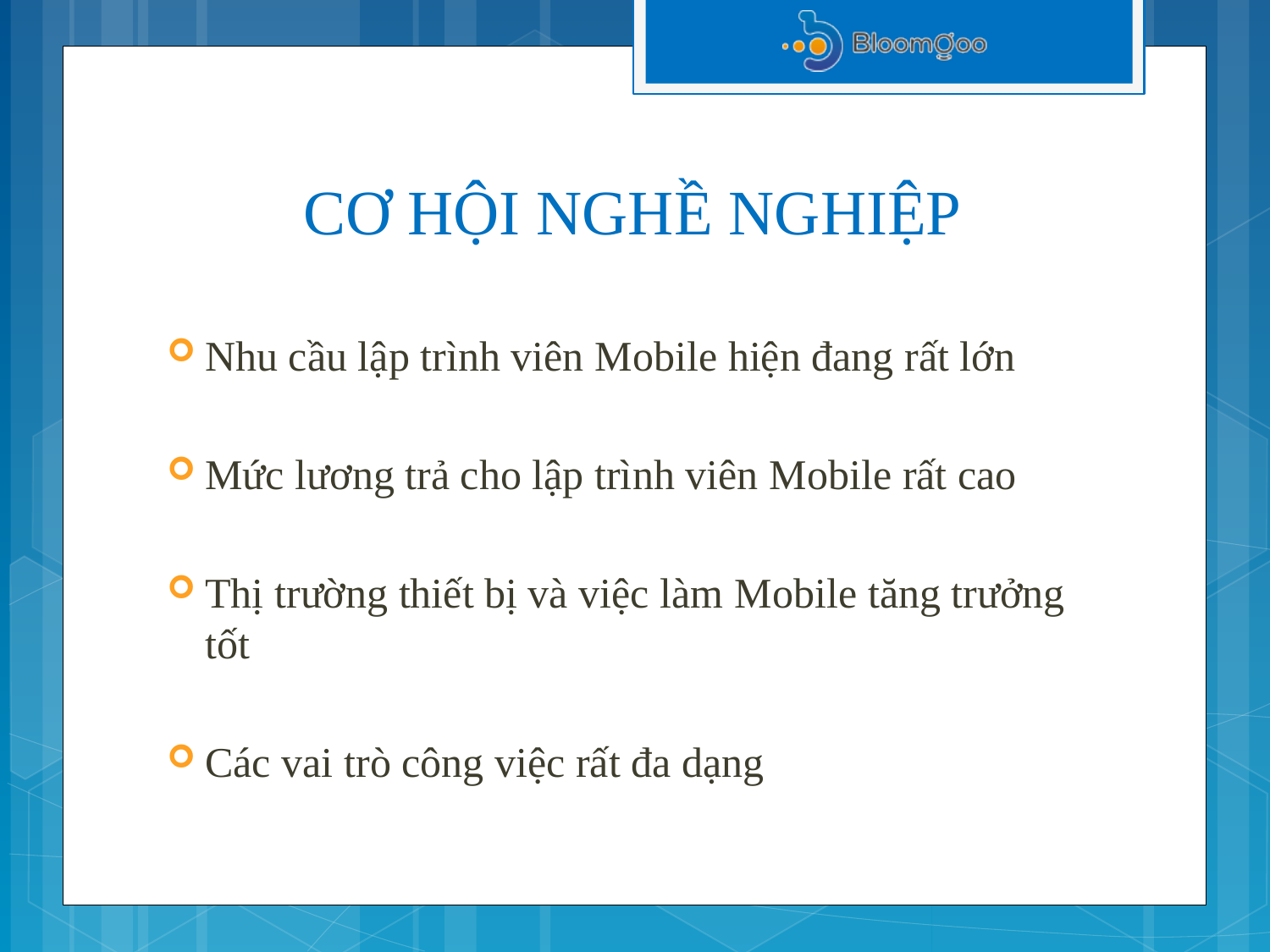

# CƠ HỘI NGHỀ NGHIỆP
Nhu cầu lập trình viên Mobile hiện đang rất lớn

Mức lương trả cho lập trình viên Mobile rất cao

Thị trường thiết bị và việc làm Mobile tăng trưởng tốt

Các vai trò công việc rất đa dạng